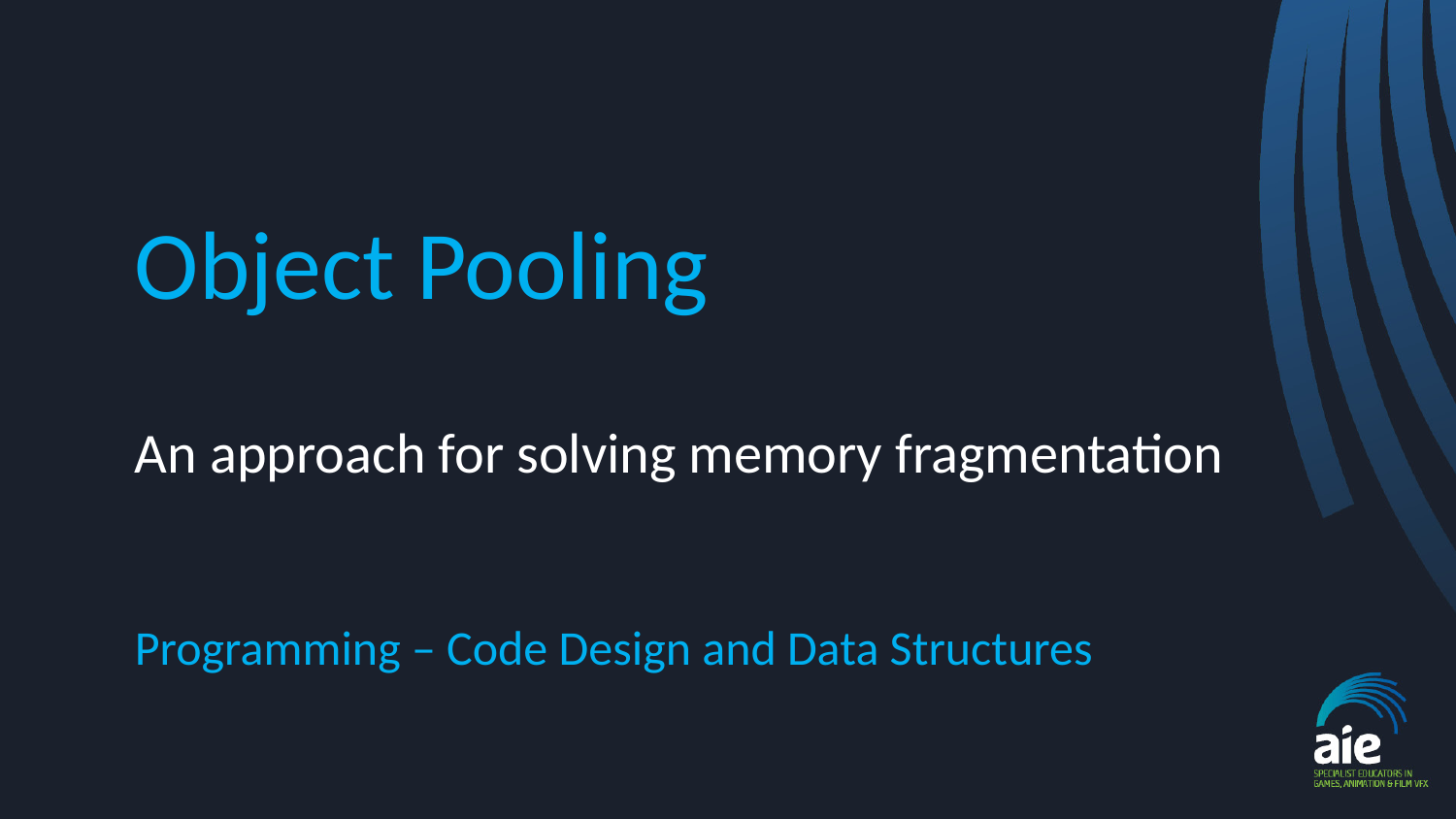

# Object Pooling
An approach for solving memory fragmentation
Programming – Code Design and Data Structures